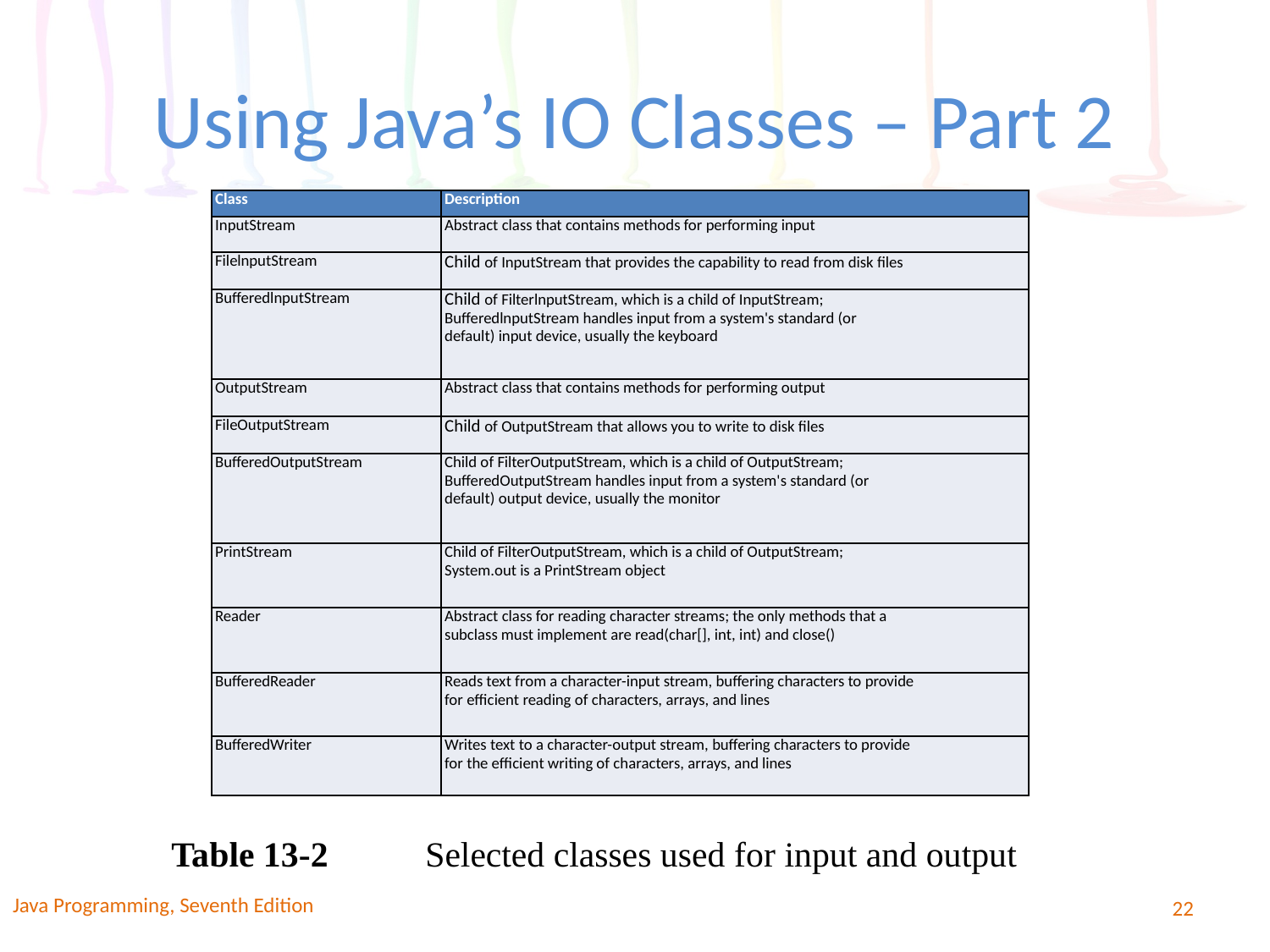

# Using Java’s IO Classes – Part 2
| Class | Description |
| --- | --- |
| InputStream | Abstract class that contains methods for performing input |
| FilelnputStream | Child of InputStream that provides the capability to read from disk files |
| BufferedlnputStream | Child of FilterlnputStream, which is a child of InputStream; BufferedlnputStream handles input from a system's standard (or default) input device, usually the keyboard |
| OutputStream | Abstract class that contains methods for performing output |
| FileOutputStream | Child of OutputStream that allows you to write to disk files |
| BufferedOutputStream | Child of FilterOutputStream, which is a child of OutputStream; BufferedOutputStream handles input from a system's standard (or default) output device, usually the monitor |
| PrintStream | Child of FilterOutputStream, which is a child of OutputStream; System.out is a PrintStream object |
| Reader | Abstract class for reading character streams; the only methods that a subclass must implement are read(char[], int, int) and close() |
| BufferedReader | Reads text from a character-input stream, buffering characters to provide for efficient reading of characters, arrays, and lines |
| BufferedWriter | Writes text to a character-output stream, buffering characters to provide for the efficient writing of characters, arrays, and lines |
Table 13-2	Selected classes used for input and output
Java Programming, Seventh Edition
22